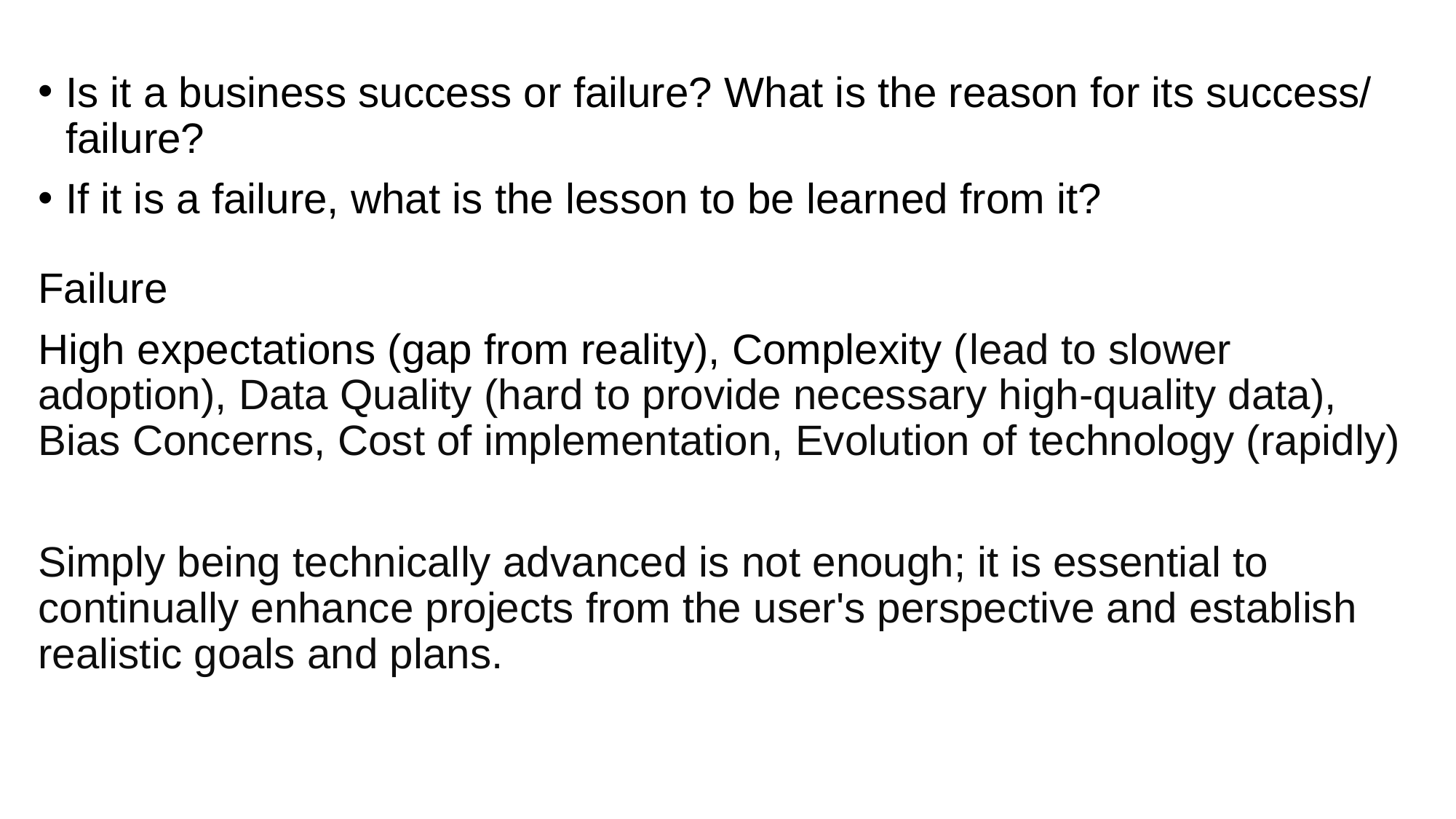

Is it a business success or failure? What is the reason for its success/failure?
If it is a failure, what is the lesson to be learned from it?

Failure
High expectations (gap from reality), Complexity (lead to slower adoption), Data Quality (hard to provide necessary high-quality data), Bias Concerns, Cost of implementation, Evolution of technology (rapidly)

Simply being technically advanced is not enough; it is essential to continually enhance projects from the user's perspective and establish realistic goals and plans.